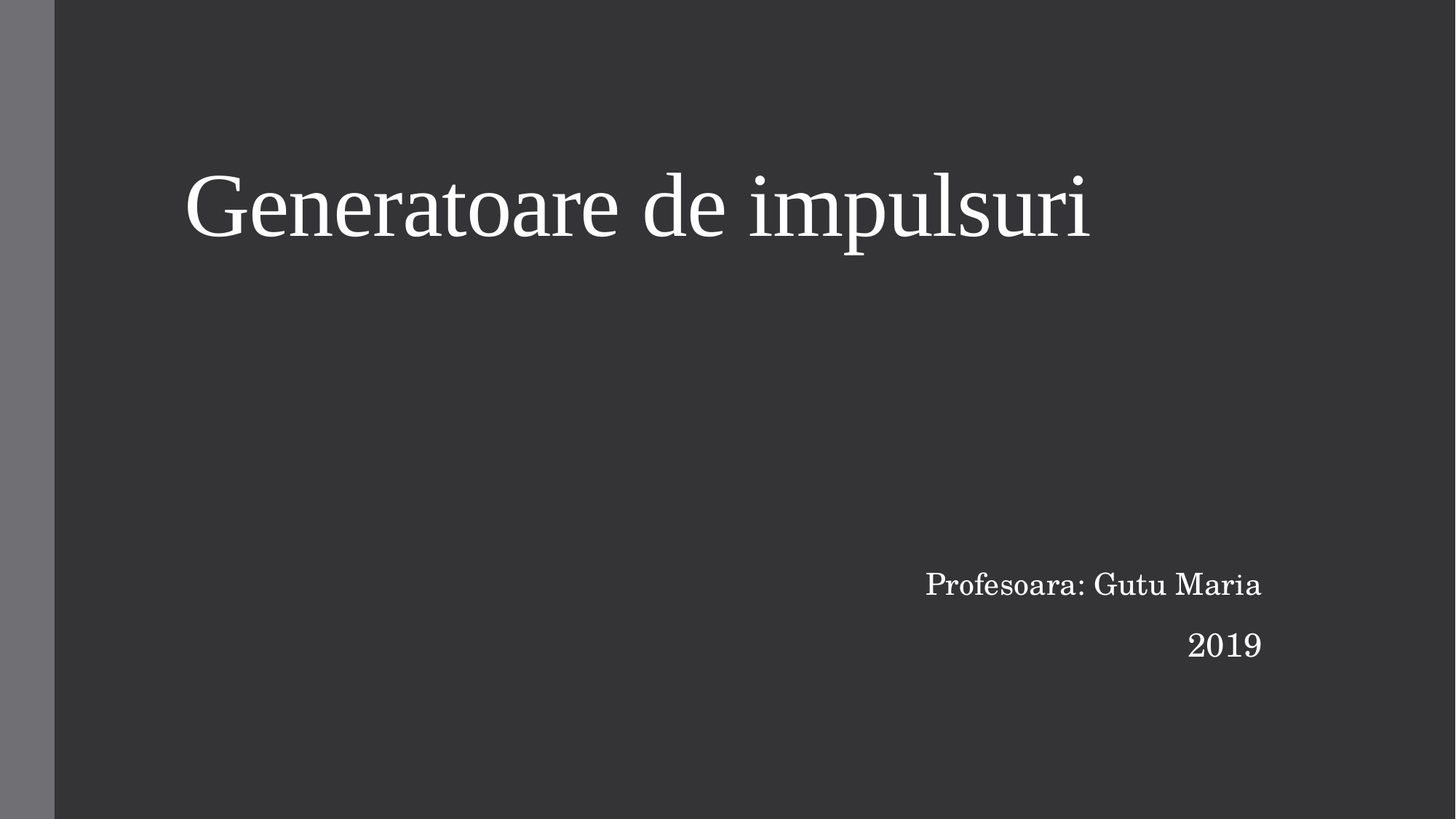

# Generatoare de impulsuri
Profesoara: Gutu Maria
2019